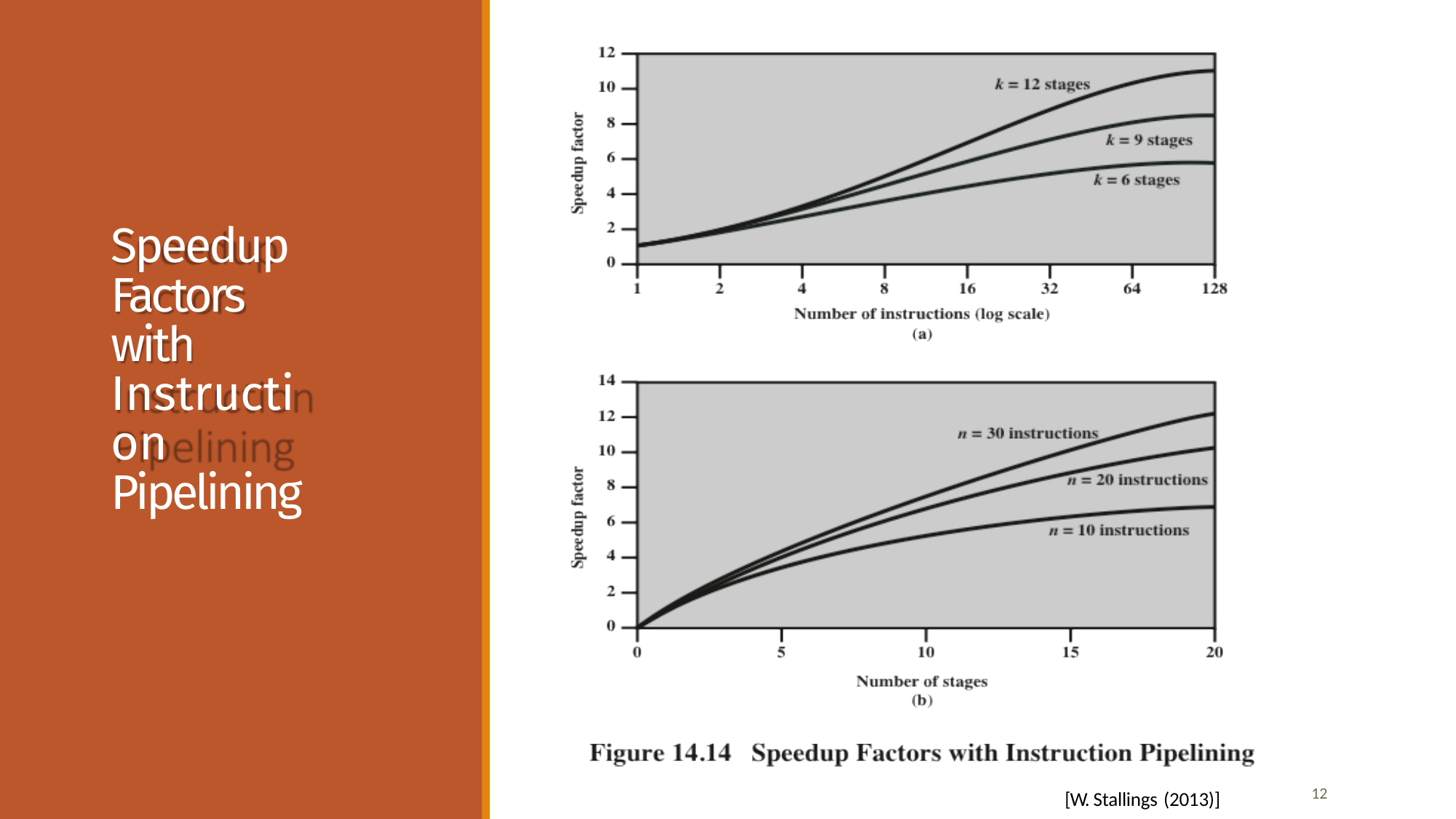

# Speedup  Factors  with  Instruction  Pipelining
12
[W. Stallings (2013)]